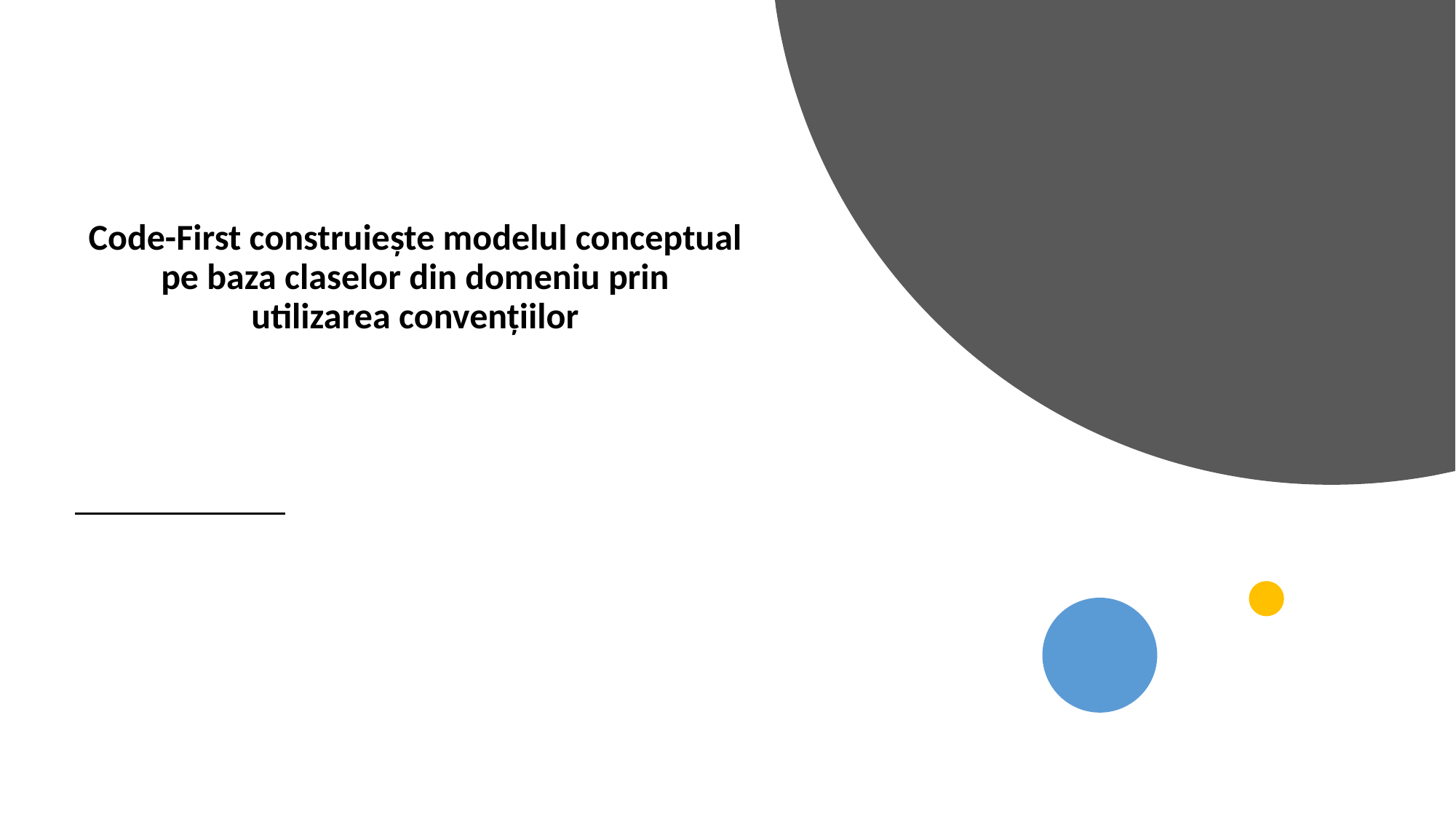

Code-First construiește modelul conceptual pe baza claselor din domeniu prin utilizarea convențiilor
#